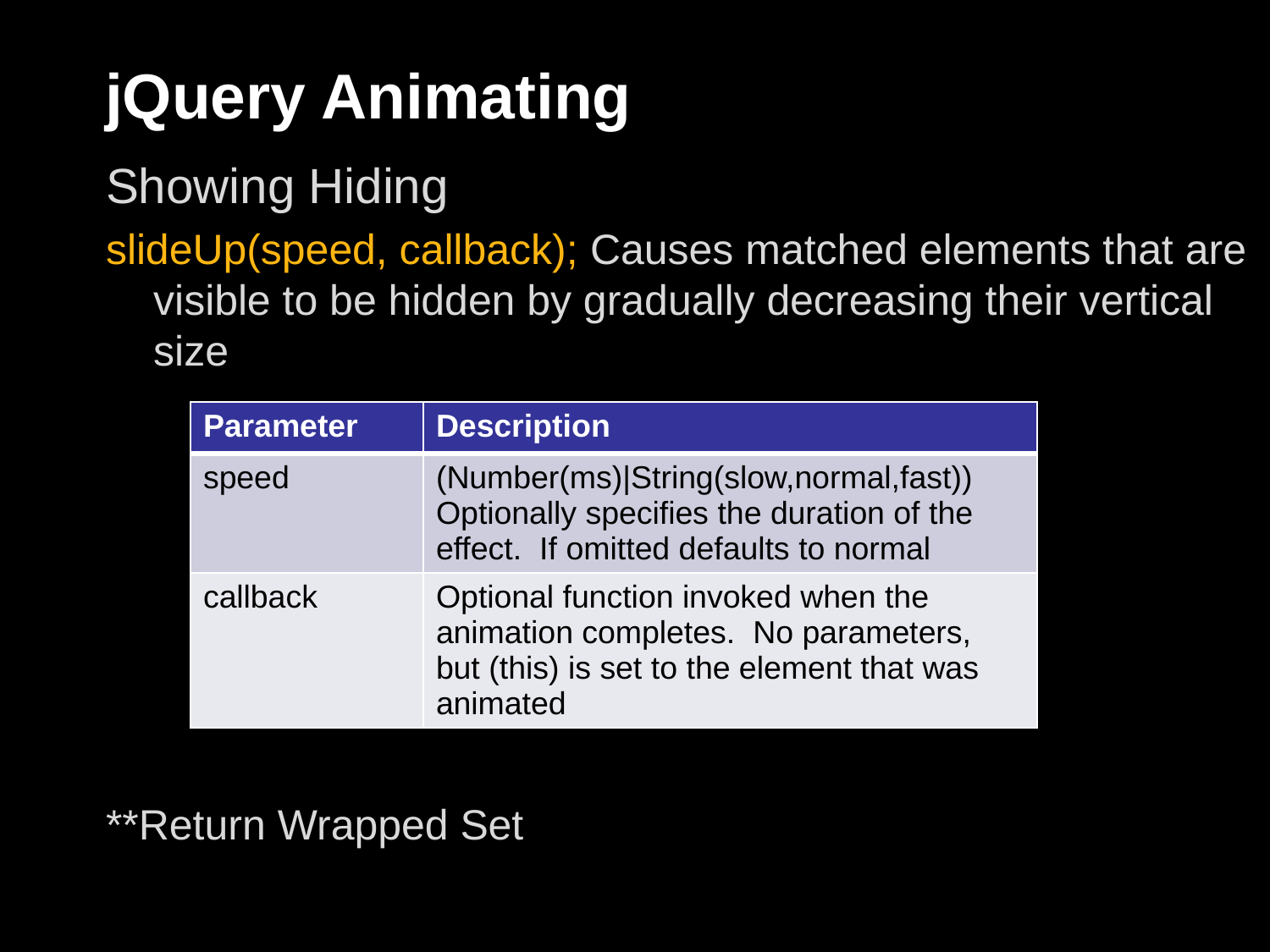

# jQuery Animating
Showing Hiding
slideUp(speed, callback); Causes matched elements that are visible to be hidden by gradually decreasing their vertical size

**Return Wrapped Set

| Parameter | Description |
| --- | --- |
| speed | (Number(ms)|String(slow,normal,fast)) Optionally specifies the duration of the effect. If omitted defaults to normal |
| callback | Optional function invoked when the animation completes. No parameters, but (this) is set to the element that was animated |